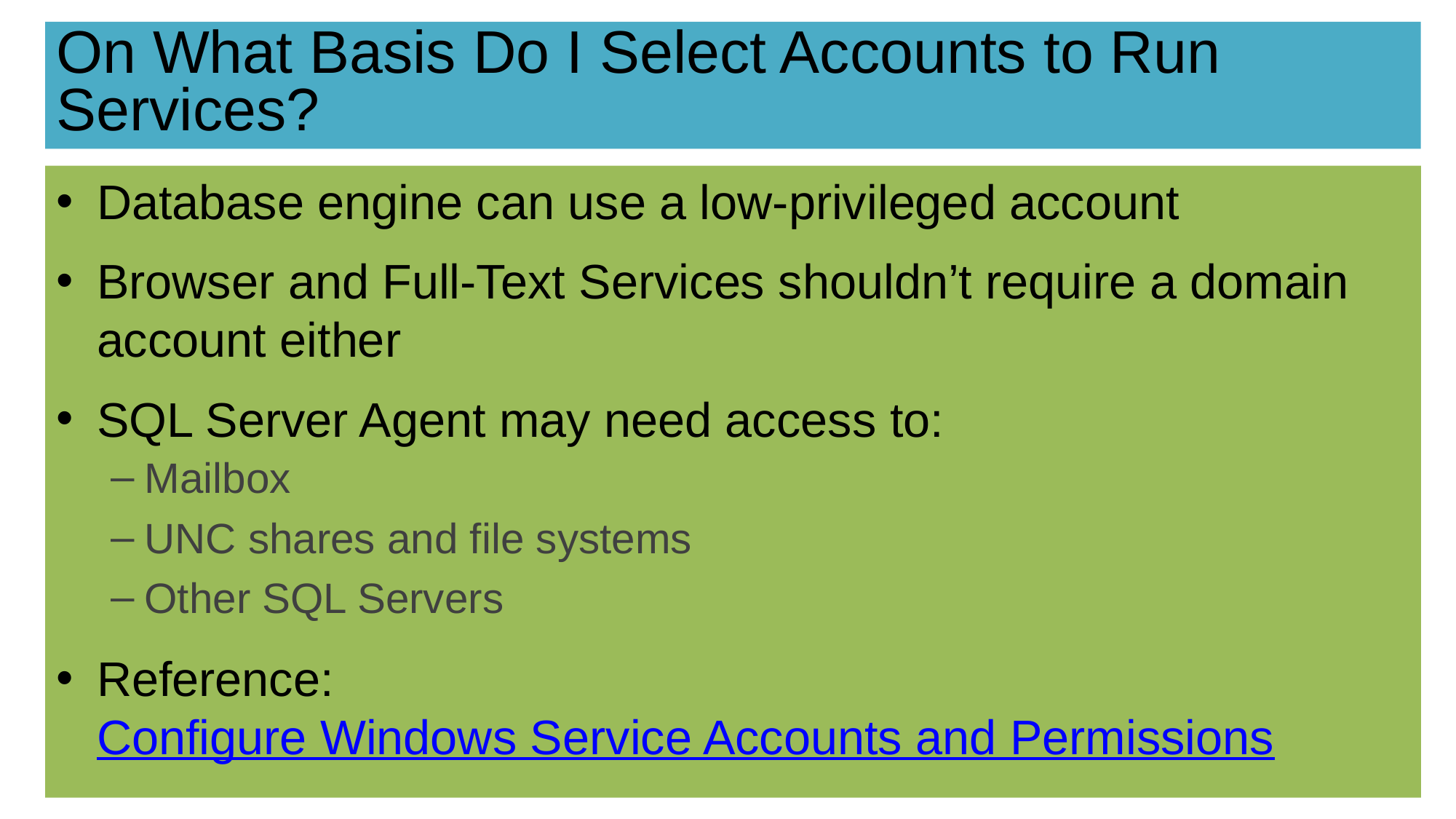

# On What Basis Do I Select Accounts to Run Services?
Database engine can use a low-privileged account
Browser and Full-Text Services shouldn’t require a domain account either
SQL Server Agent may need access to:
Mailbox
UNC shares and file systems
Other SQL Servers
Reference: Configure Windows Service Accounts and Permissions